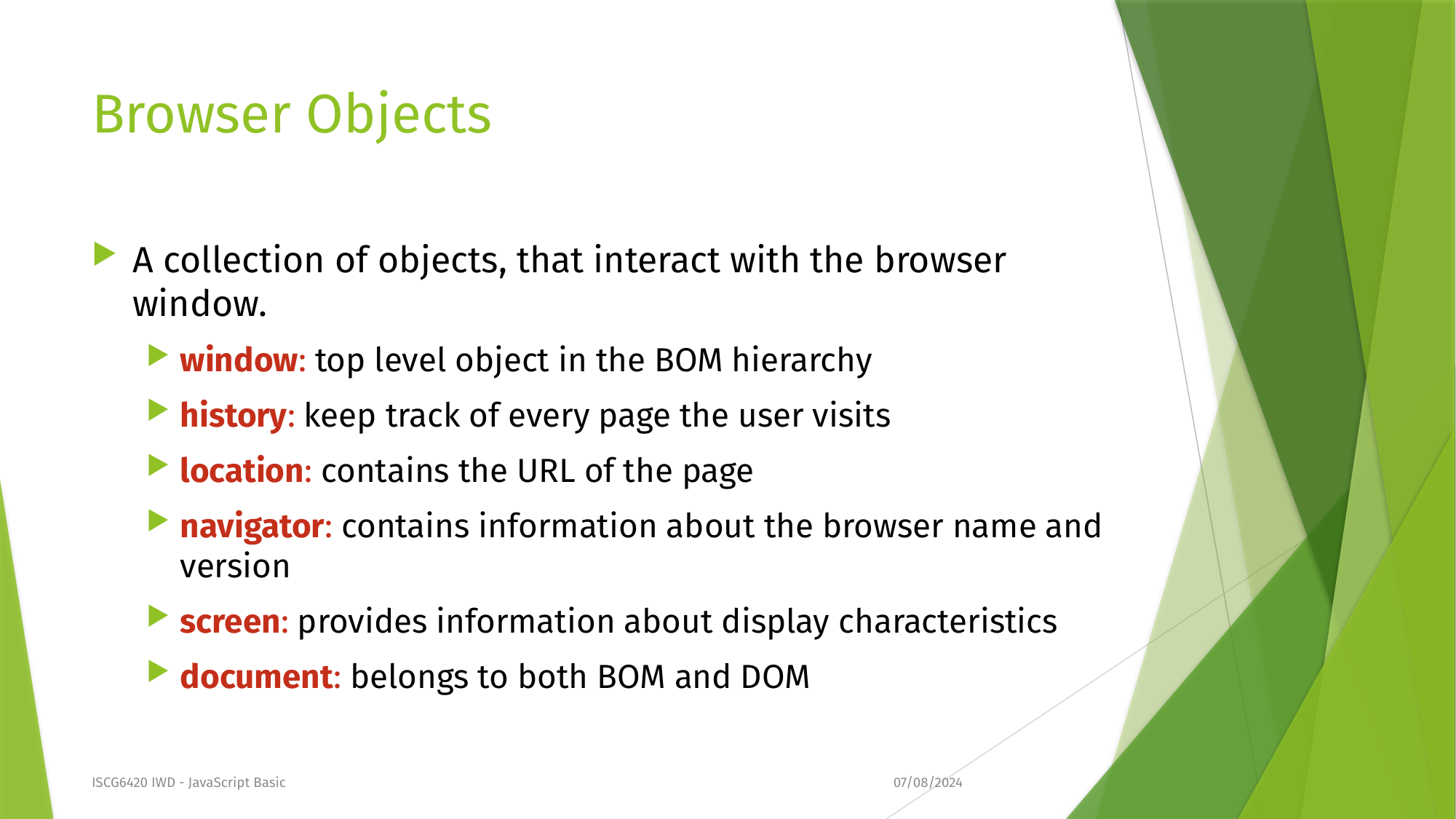

# Browser Objects
A collection of objects, that interact with the browser window.
window: top level object in the BOM hierarchy
history: keep track of every page the user visits
location: contains the URL of the page
navigator: contains information about the browser name and version
screen: provides information about display characteristics
document: belongs to both BOM and DOM
ISCG6420 IWD - JavaScript Basic
07/08/2024